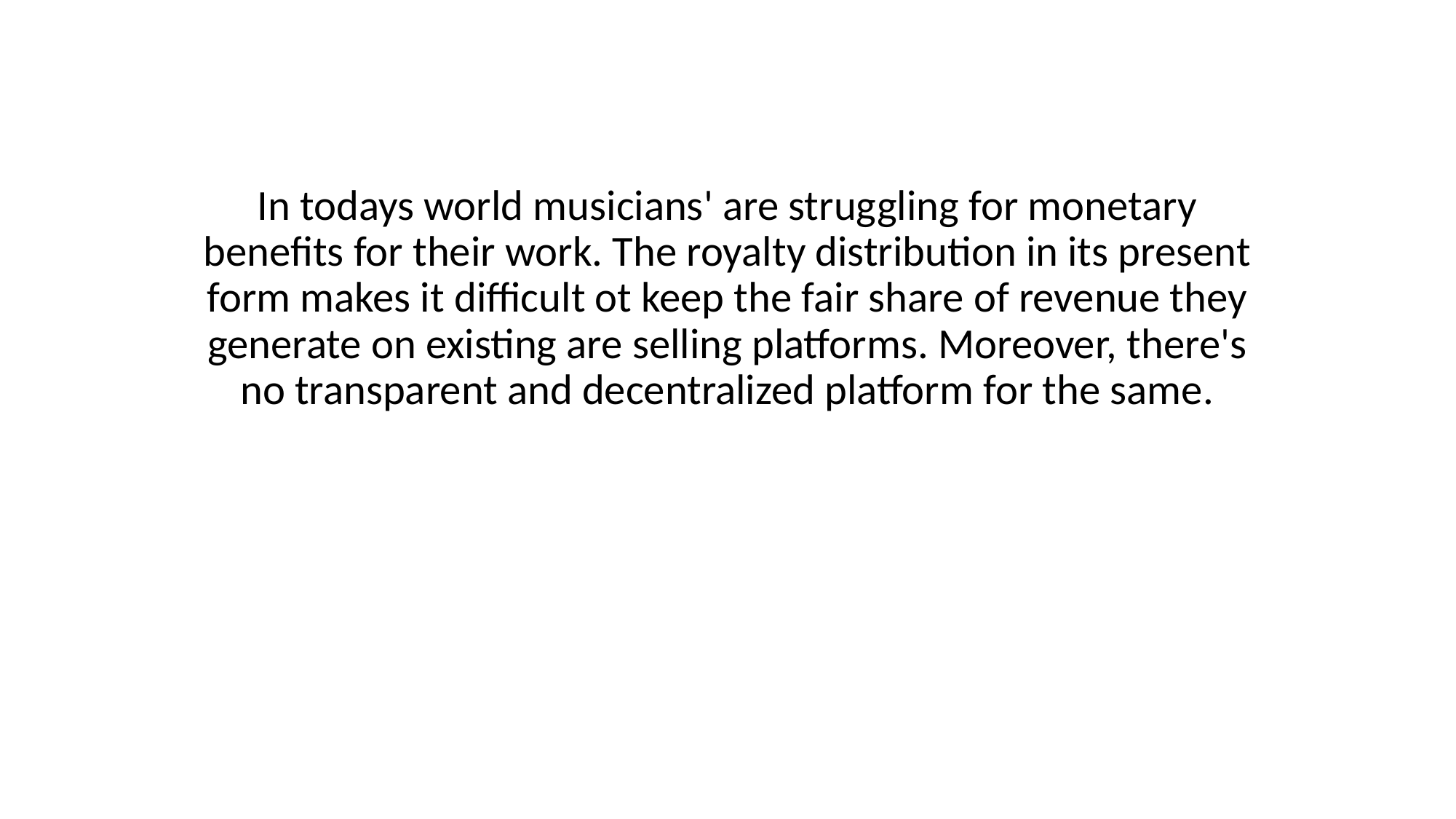

# In todays world musicians' are struggling for monetary benefits for their work. The royalty distribution in its present form makes it difficult ot keep the fair share of revenue they generate on existing are selling platforms. Moreover, there's no transparent and decentralized platform for the same.